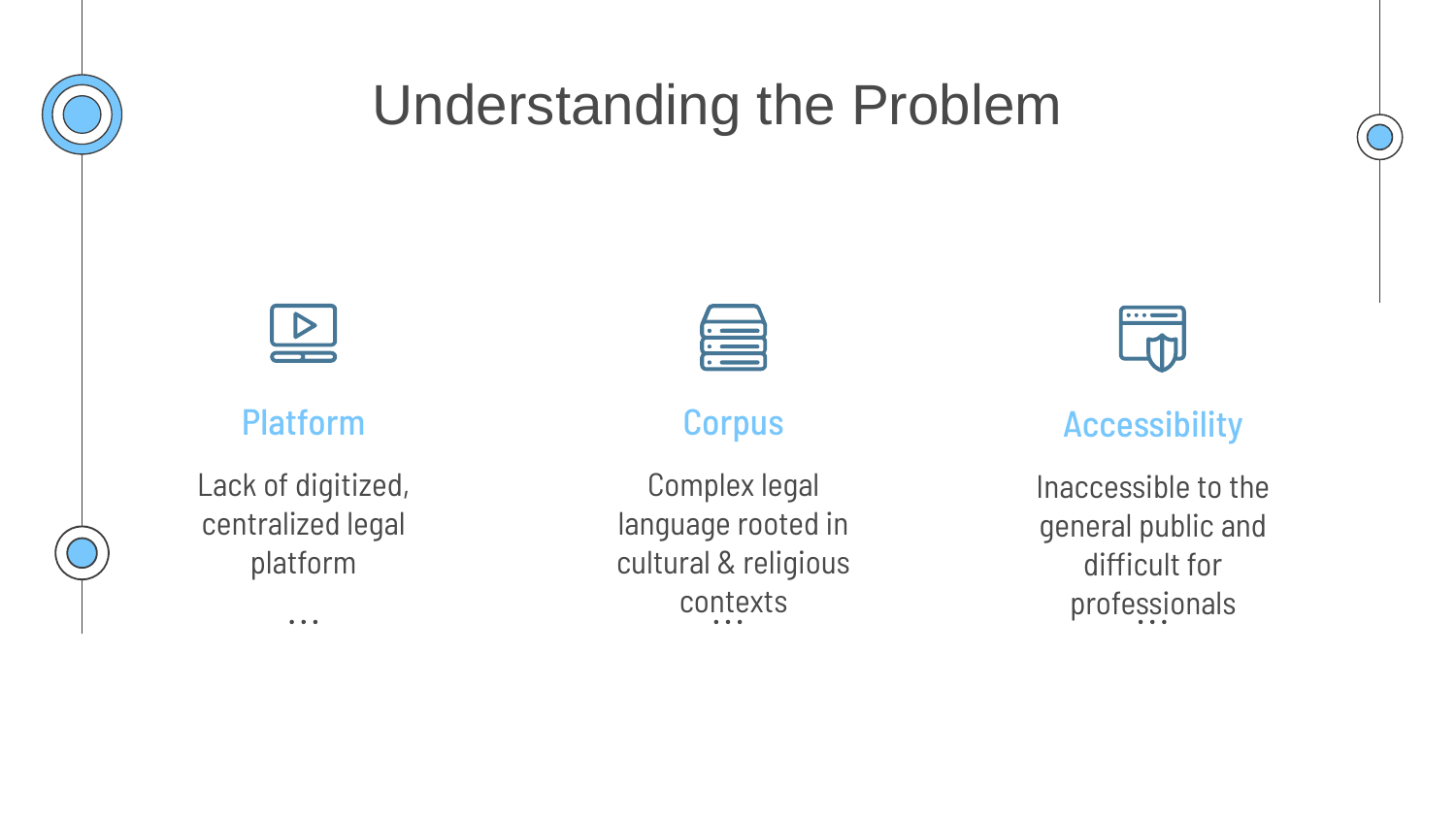

# Understanding the Problem

Platform
Corpus
Accessibility
Lack of digitized, centralized legal platform
Complex legal language rooted in cultural & religious contexts
Inaccessible to the general public and difficult for professionals